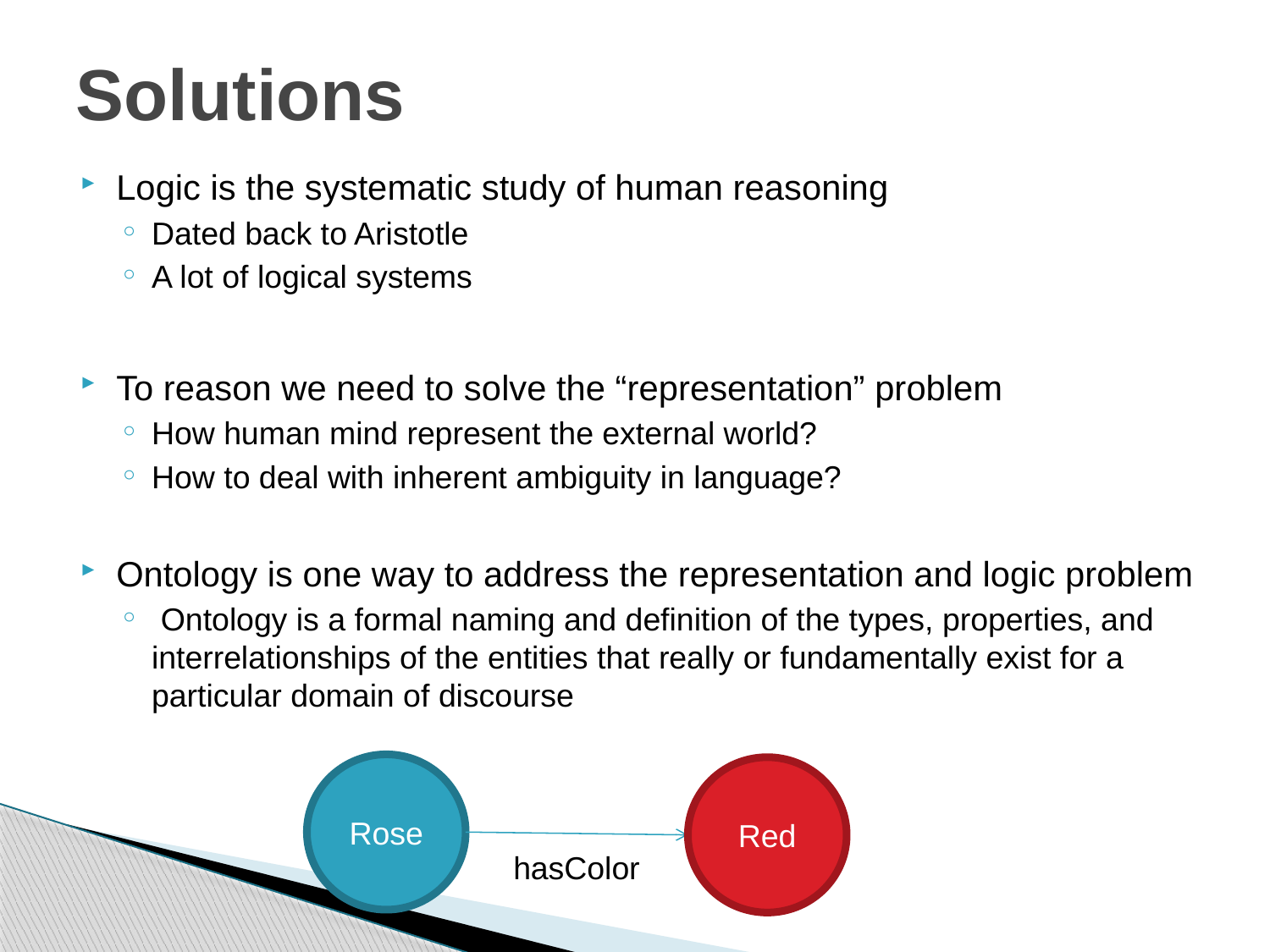

# Solutions
Logic is the systematic study of human reasoning
Dated back to Aristotle
A lot of logical systems

To reason we need to solve the “representation” problem
How human mind represent the external world?
How to deal with inherent ambiguity in language?

Ontology is one way to address the representation and logic problem
 Ontology is a formal naming and definition of the types, properties, and interrelationships of the entities that really or fundamentally exist for a particular domain of discourse

Rose
Red
hasColor